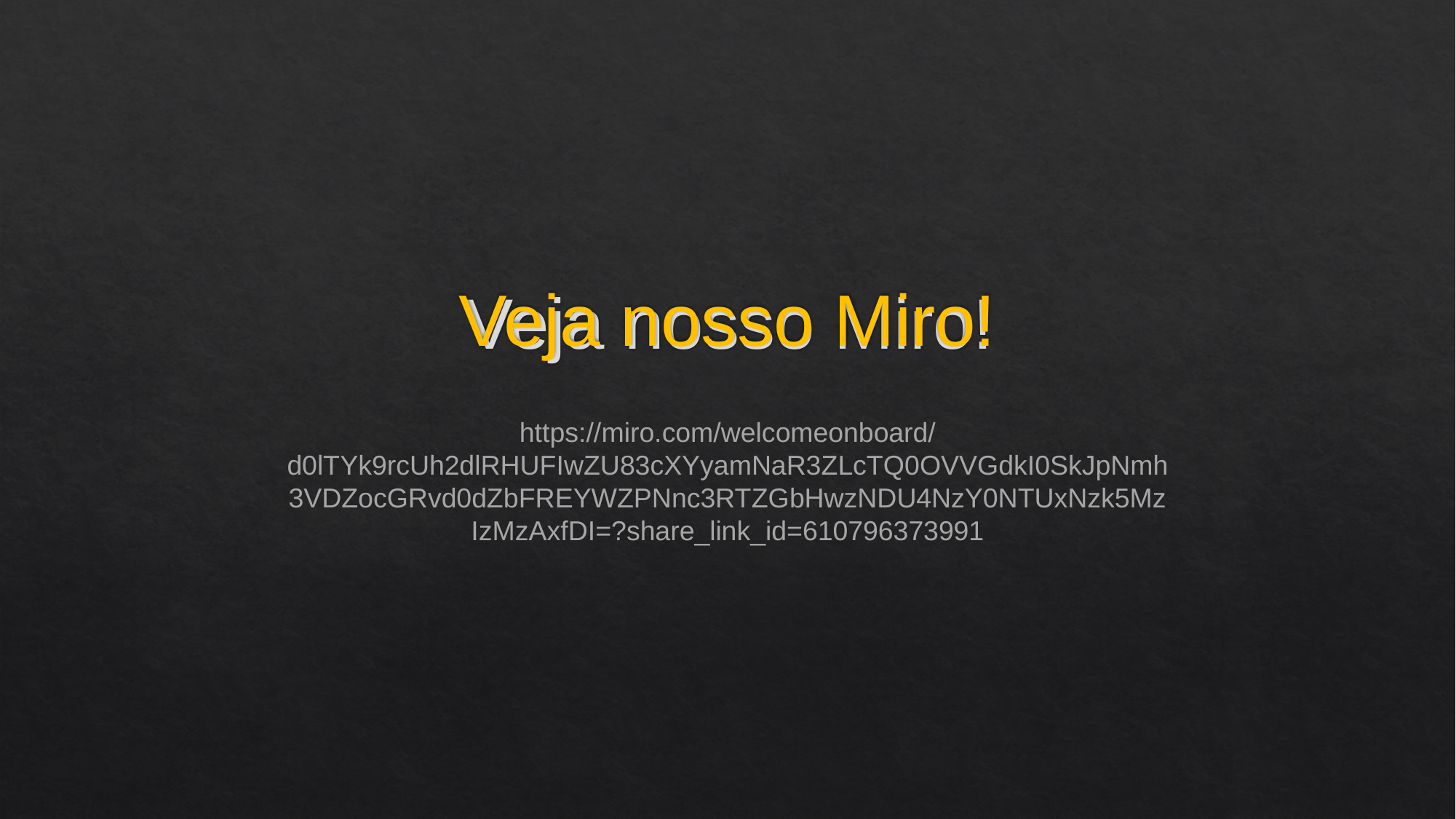

Veja nosso Miro!
# Veja nosso Miro!
https://miro.com/welcomeonboard/d0lTYk9rcUh2dlRHUFIwZU83cXYyamNaR3ZLcTQ0OVVGdkI0SkJpNmh3VDZocGRvd0dZbFREYWZPNnc3RTZGbHwzNDU4NzY0NTUxNzk5MzIzMzAxfDI=?share_link_id=610796373991